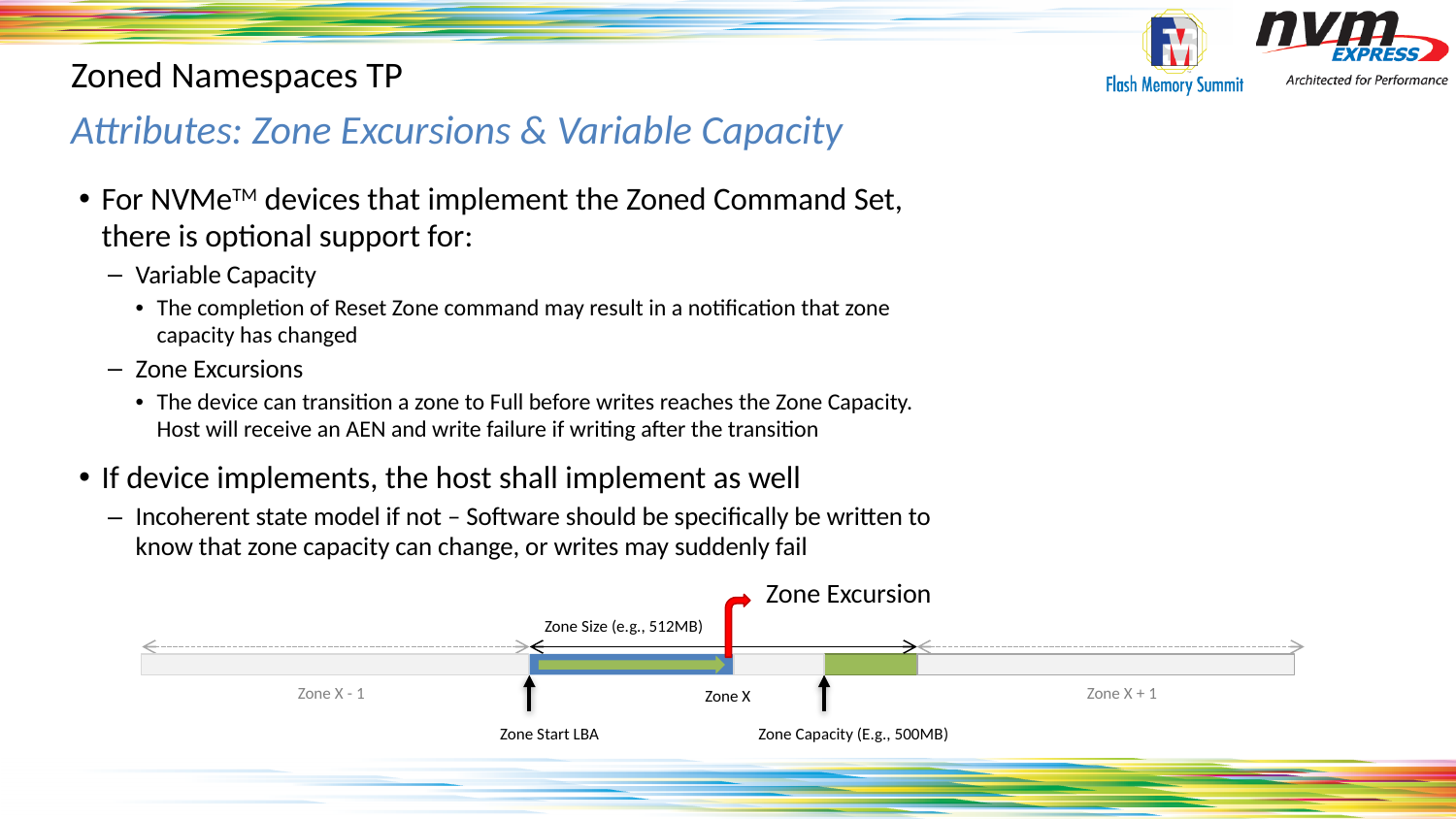

# Zoned Namespaces TP
Attributes: Zone Excursions & Variable Capacity
For NVMeTM devices that implement the Zoned Command Set, there is optional support for:
Variable Capacity
The completion of Reset Zone command may result in a notification that zone capacity has changed
Zone Excursions
The device can transition a zone to Full before writes reaches the Zone Capacity. Host will receive an AEN and write failure if writing after the transition
If device implements, the host shall implement as well
Incoherent state model if not – Software should be specifically be written to know that zone capacity can change, or writes may suddenly fail
Zone Excursion

Zone Size (e.g., 512MB)

Zone X - 1
Zone X + 1
Zone X
Zone Start LBA
Zone Capacity (E.g., 500MB)